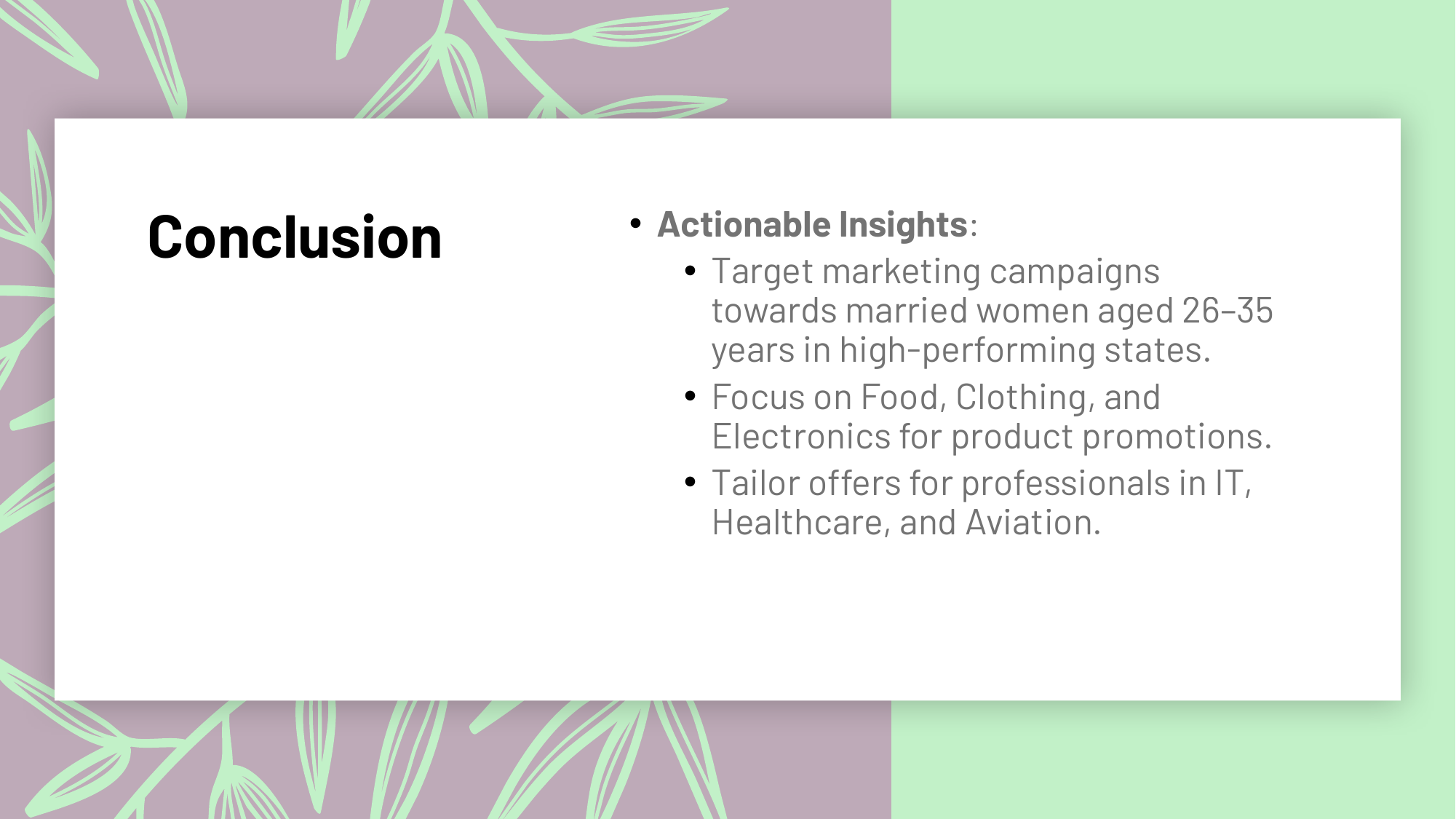

# Conclusion
Actionable Insights:
Target marketing campaigns towards married women aged 26–35 years in high-performing states.
Focus on Food, Clothing, and Electronics for product promotions.
Tailor offers for professionals in IT, Healthcare, and Aviation.